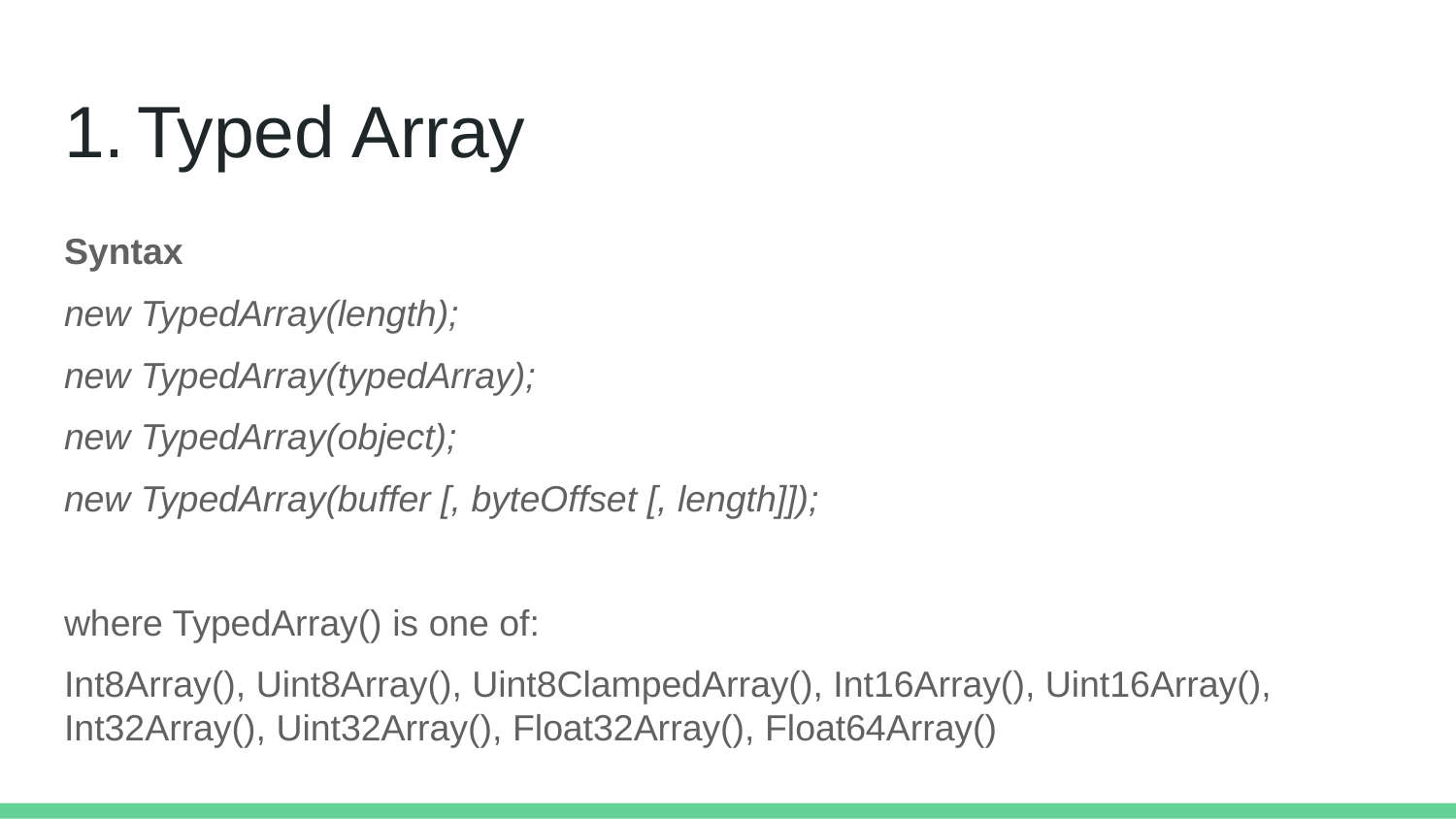

# Typed Array
Syntax
new TypedArray(length);
new TypedArray(typedArray);
new TypedArray(object);
new TypedArray(buffer [, byteOffset [, length]]);

where TypedArray() is one of:
Int8Array(), Uint8Array(), Uint8ClampedArray(), Int16Array(), Uint16Array(), Int32Array(), Uint32Array(), Float32Array(), Float64Array()